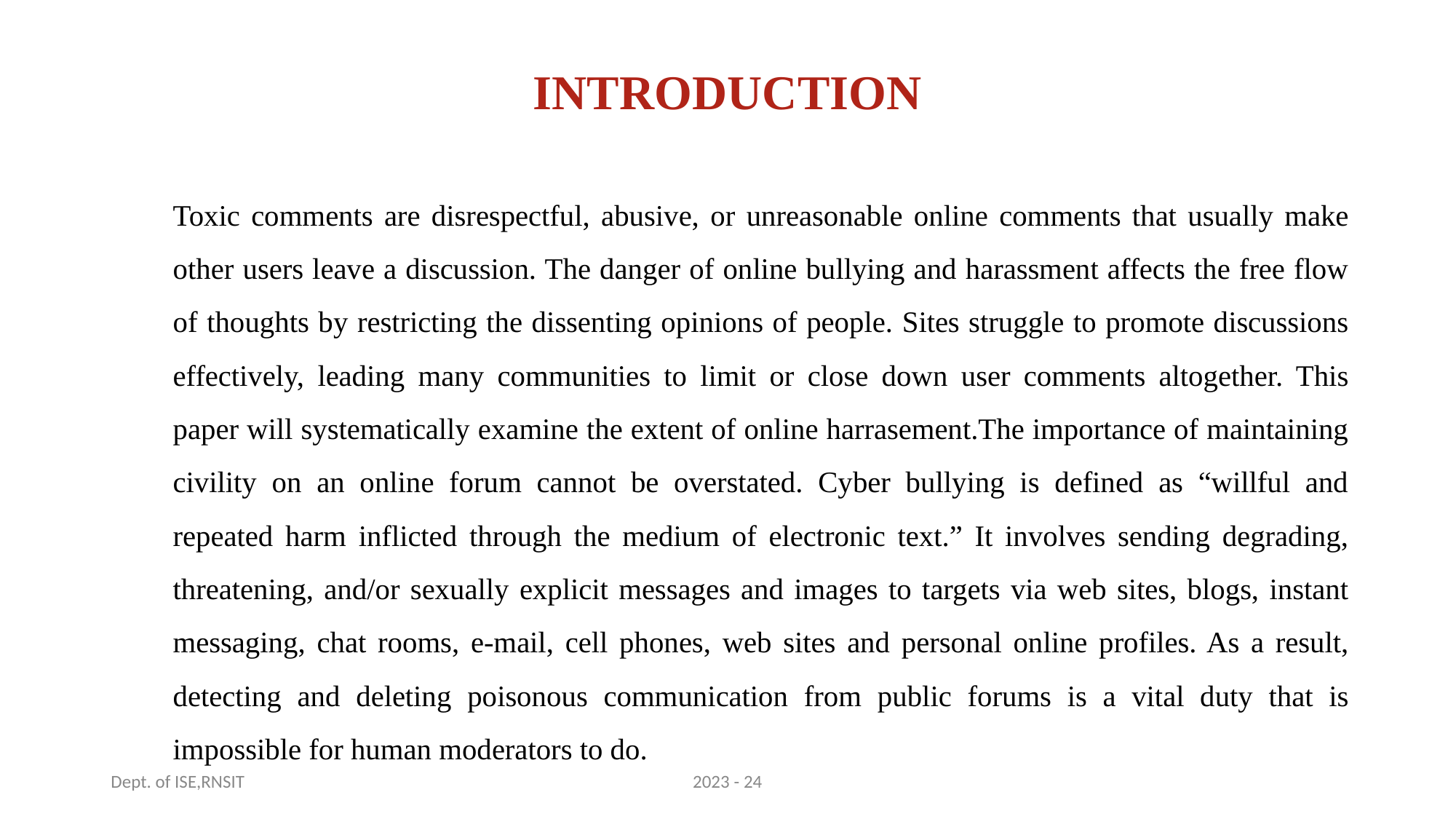

# INTRODUCTION

Toxic comments are disrespectful, abusive, or unreasonable online comments that usually make other users leave a discussion. The danger of online bullying and harassment affects the free flow of thoughts by restricting the dissenting opinions of people. Sites struggle to promote discussions effectively, leading many communities to limit or close down user comments altogether. This paper will systematically examine the extent of online harrasement.The importance of maintaining civility on an online forum cannot be overstated. Cyber bullying is defined as “willful and repeated harm inflicted through the medium of electronic text.” It involves sending degrading, threatening, and/or sexually explicit messages and images to targets via web sites, blogs, instant messaging, chat rooms, e-mail, cell phones, web sites and personal online profiles. As a result, detecting and deleting poisonous communication from public forums is a vital duty that is impossible for human moderators to do.
Dept. of ISE,RNSIT
2023 - 24
3